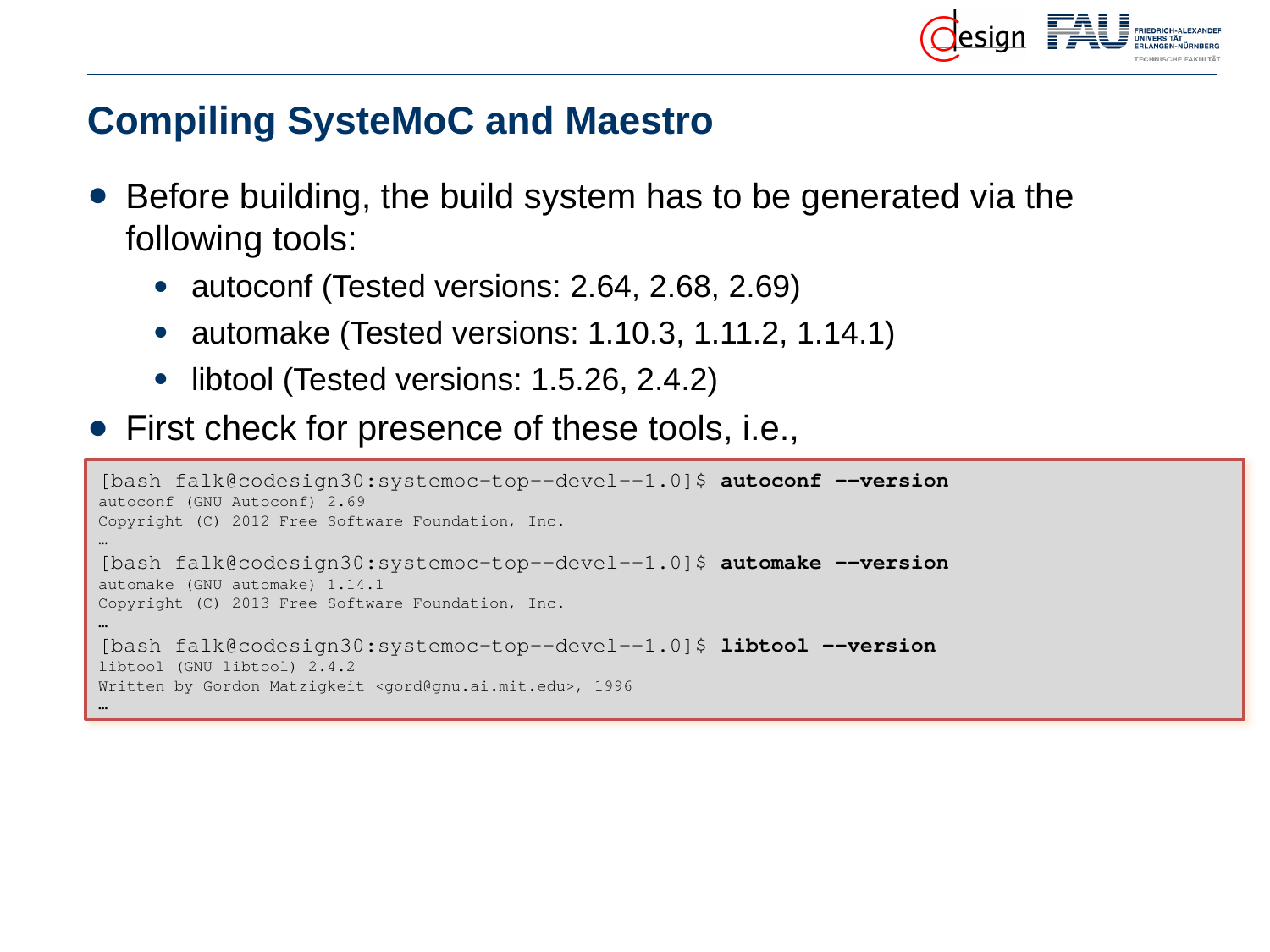

# Compiling SysteMoC and Maestro
Before building, the build system has to be generated via the following tools:
autoconf (Tested versions: 2.64, 2.68, 2.69)
automake (Tested versions: 1.10.3, 1.11.2, 1.14.1)
libtool (Tested versions: 1.5.26, 2.4.2)
First check for presence of these tools, i.e.,
[bash falk@codesign30:systemoc-top--devel--1.0]$ autoconf --version
autoconf (GNU Autoconf) 2.69
Copyright (C) 2012 Free Software Foundation, Inc.
…
[bash falk@codesign30:systemoc-top--devel--1.0]$ automake --version
automake (GNU automake) 1.14.1
Copyright (C) 2013 Free Software Foundation, Inc.
…
[bash falk@codesign30:systemoc-top--devel--1.0]$ libtool --version
libtool (GNU libtool) 2.4.2
Written by Gordon Matzigkeit <gord@gnu.ai.mit.edu>, 1996
…